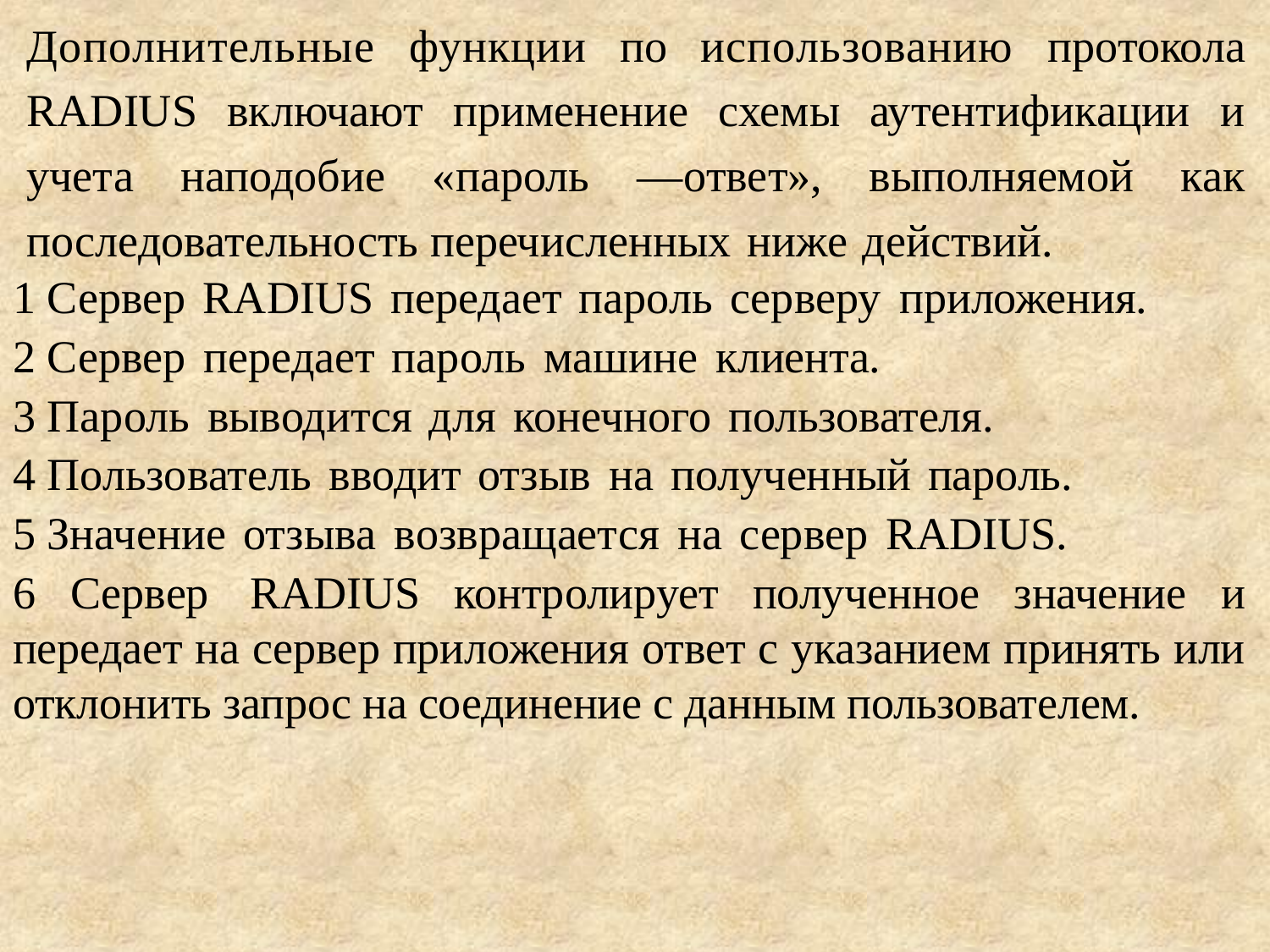

Дополнительные функции по использованию протокола RADIUS включают применение схемы аутентификации и учета наподобие «пароль —ответ», выполняемой как последовательность перечисленных ниже действий.
1 Сервер RADIUS передает пароль серверу приложения.
2 Сервер передает пароль машине клиента.
3 Пароль выводится для конечного пользователя.
4 Пользователь вводит отзыв на полученный пароль.
5 Значение отзыва возвращается на сервер RADIUS.
6 Сервер RADIUS контролирует полученное значение и передает на сервер приложения ответ с указанием принять или отклонить запрос на соединение с данным пользователем.